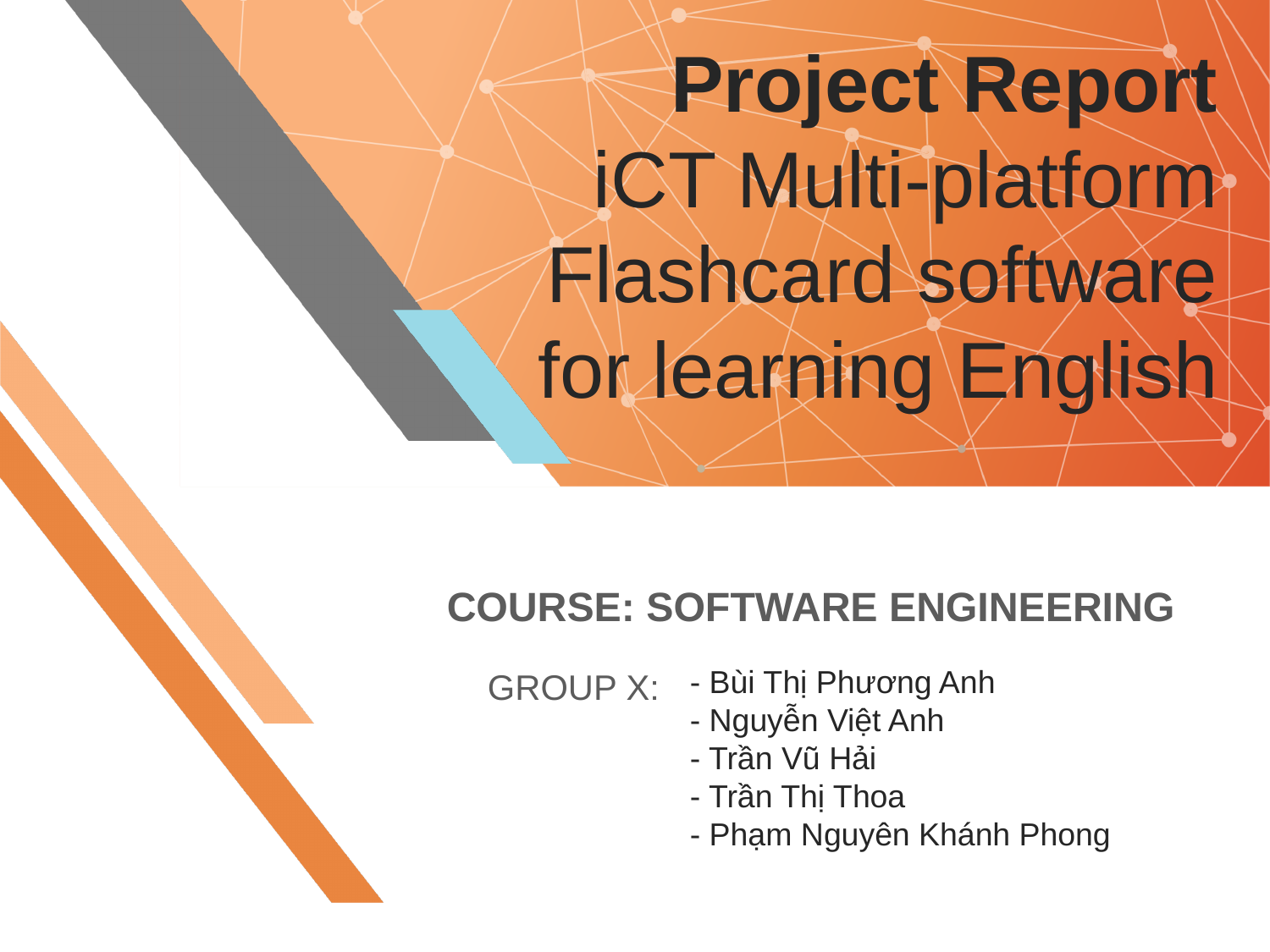

# Project Report iCT Multi-platform Flashcard software for learning English
COURSE: SOFTWARE ENGINEERING
- Bùi Thị Phương Anh
- Nguyễn Việt Anh
- Trần Vũ Hải
- Trần Thị Thoa
- Phạm Nguyên Khánh Phong

GROUP X: